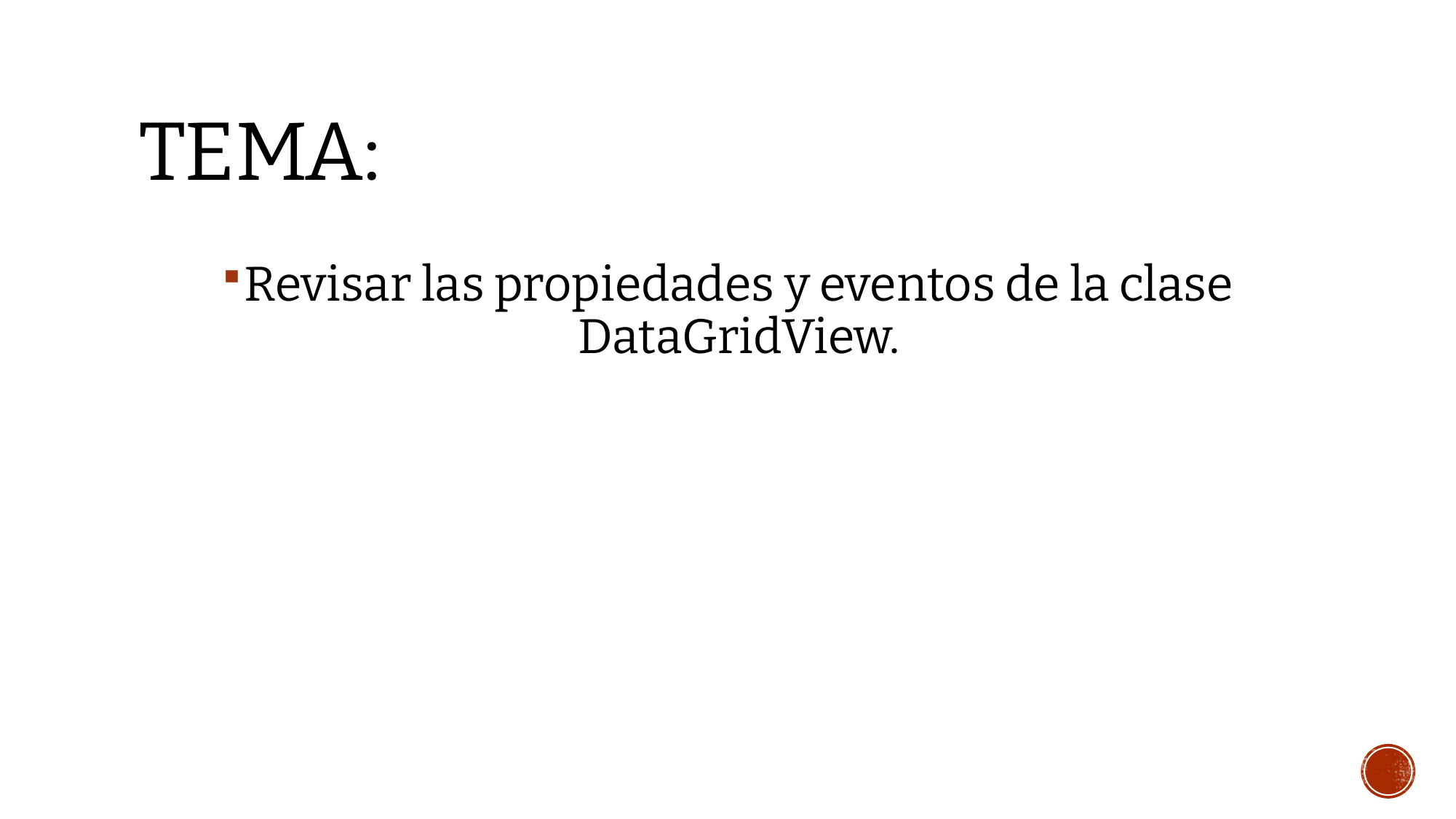

# tEMA:
Revisar las propiedades y eventos de la clase DataGridView.